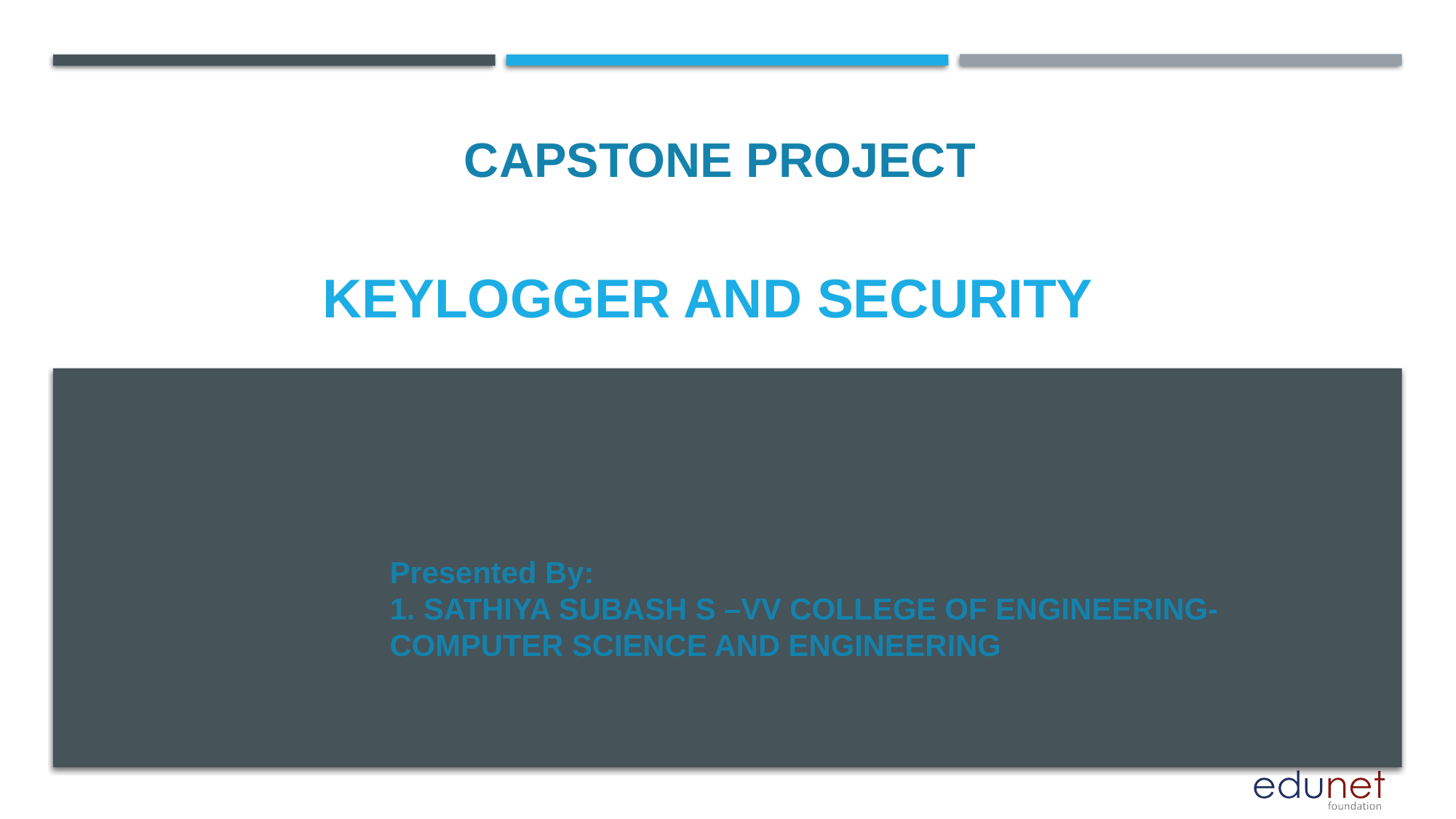

CAPSTONE PROJECT
# KeyloGGER AND SECURITY
Presented By:
1. SATHIYA SUBASH S –VV COLLEGE OF ENGINEERING-        COMPUTER SCIENCE AND ENGINEERING